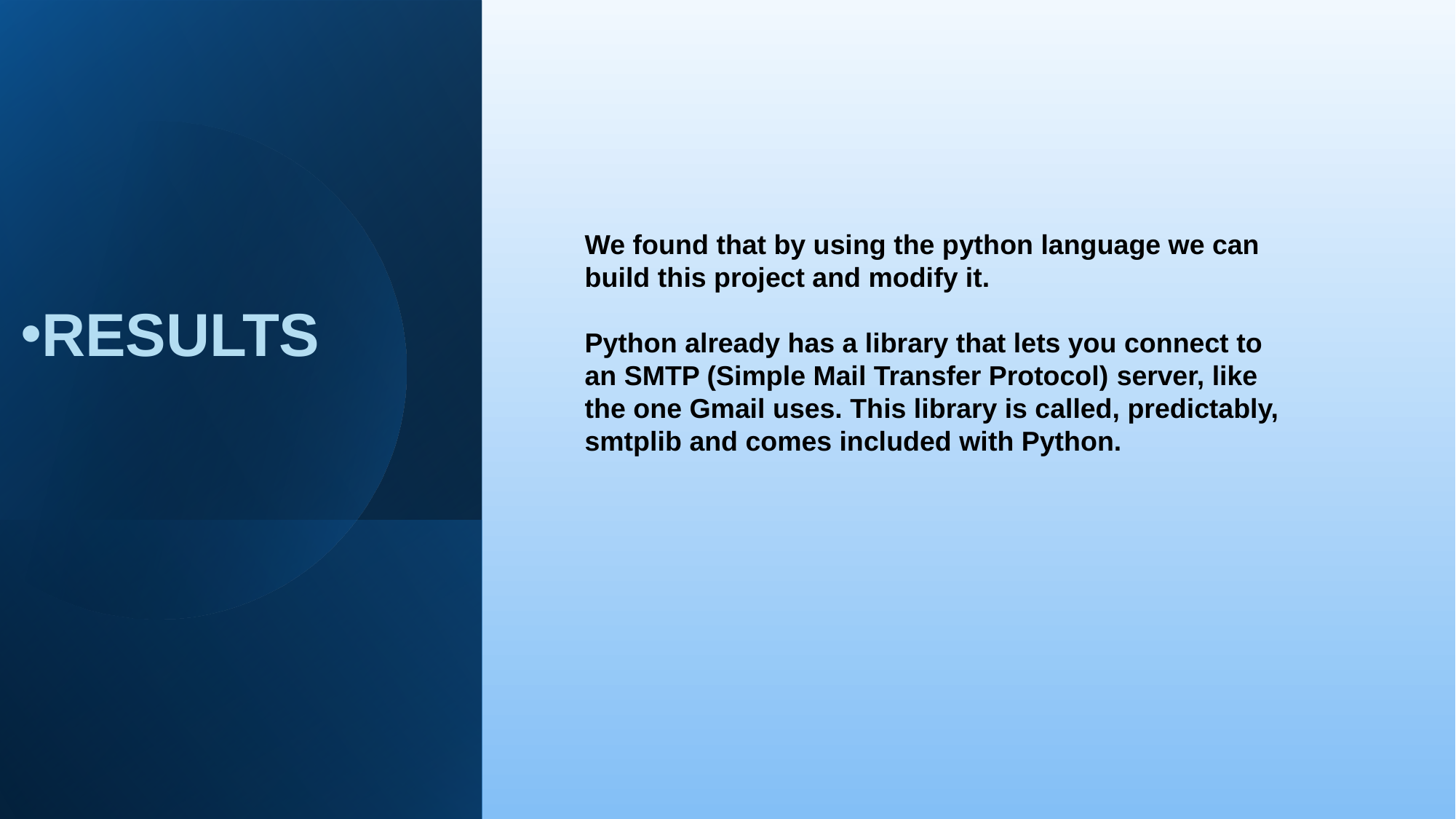

We found that by using the python language we can build this project and modify it.

Python already has a library that lets you connect to an SMTP (Simple Mail Transfer Protocol) server, like the one Gmail uses. This library is called, predictably, smtplib and comes included with Python.
RESULTS